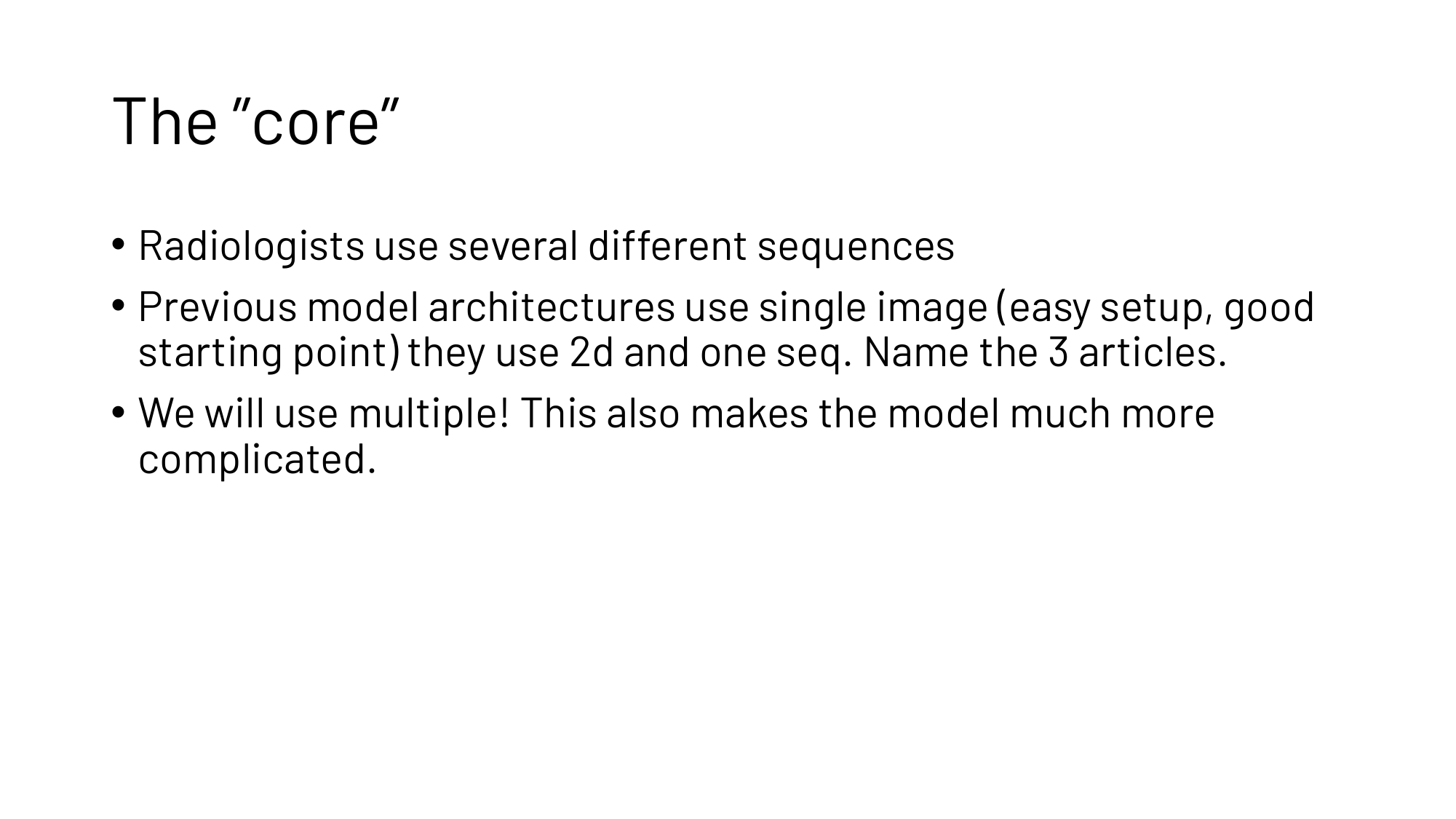

# The ”core”
Radiologists use several different sequences
Previous model architectures use single image (easy setup, good starting point) they use 2d and one seq. Name the 3 articles.
We will use multiple! This also makes the model much more complicated.